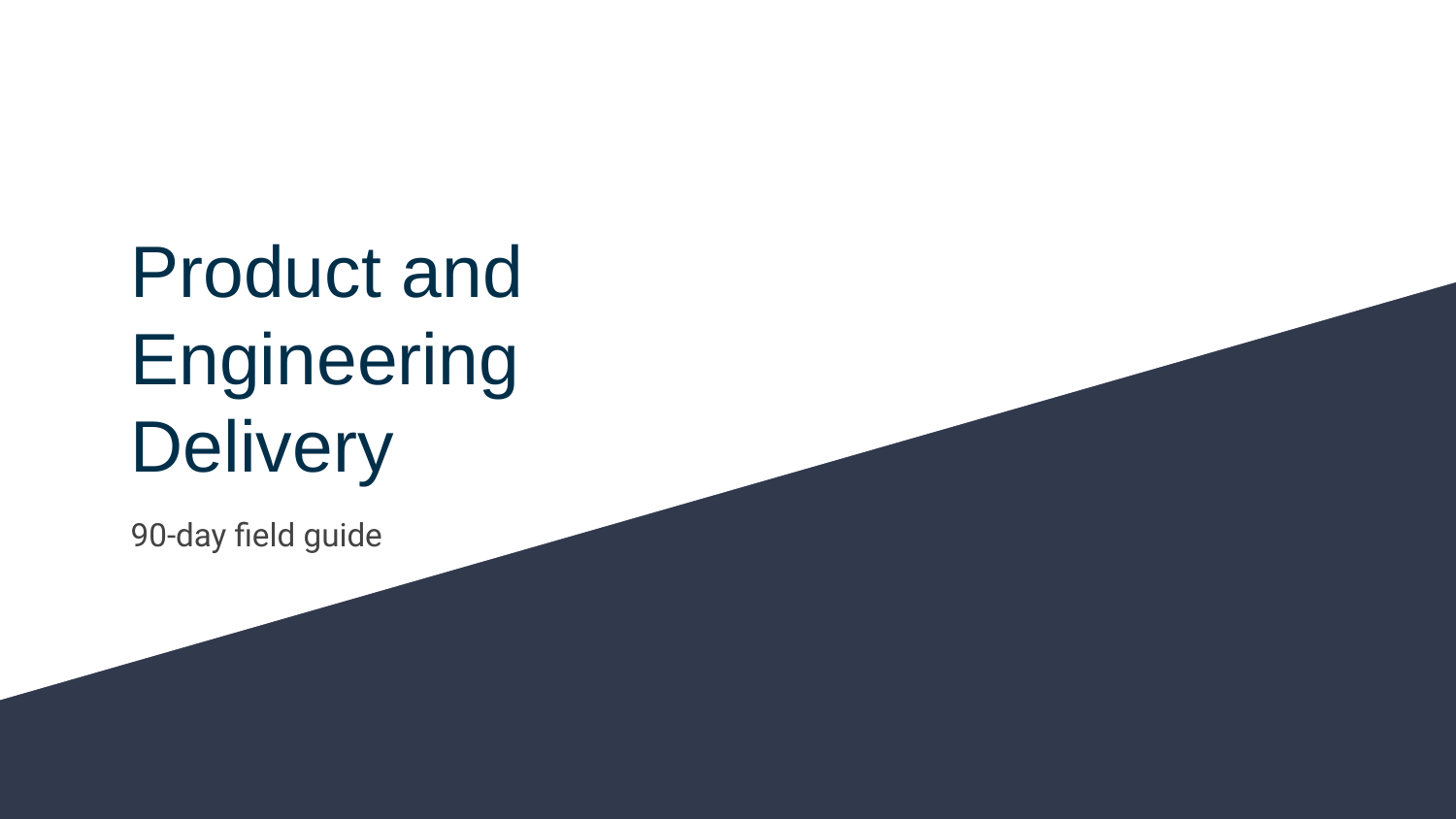

# Product and Engineering Delivery
90-day field guide